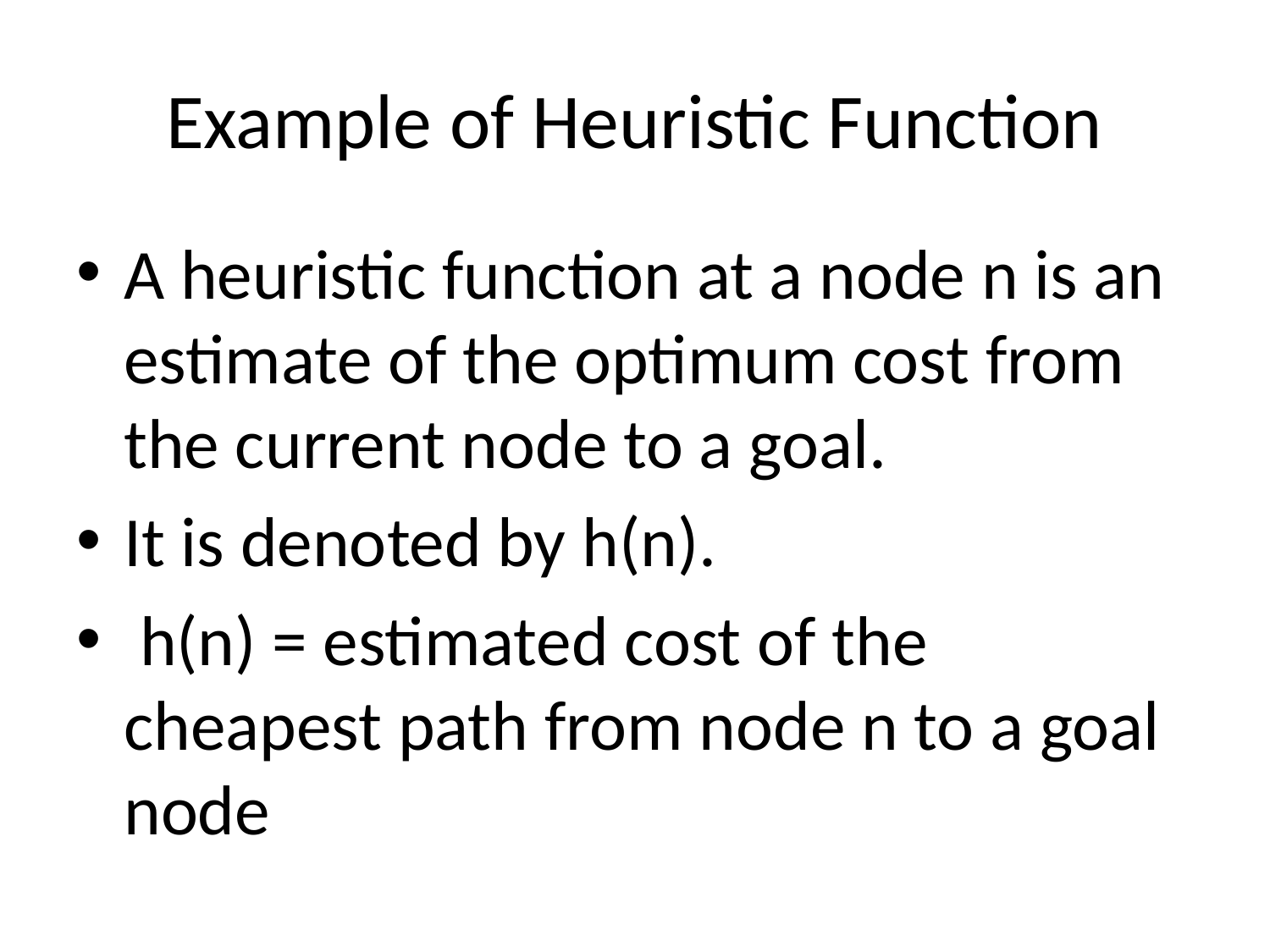

# Example of Heuristic Function
A heuristic function at a node n is an estimate of the optimum cost from the current node to a goal.
It is denoted by h(n).
 h(n) = estimated cost of the cheapest path from node n to a goal node